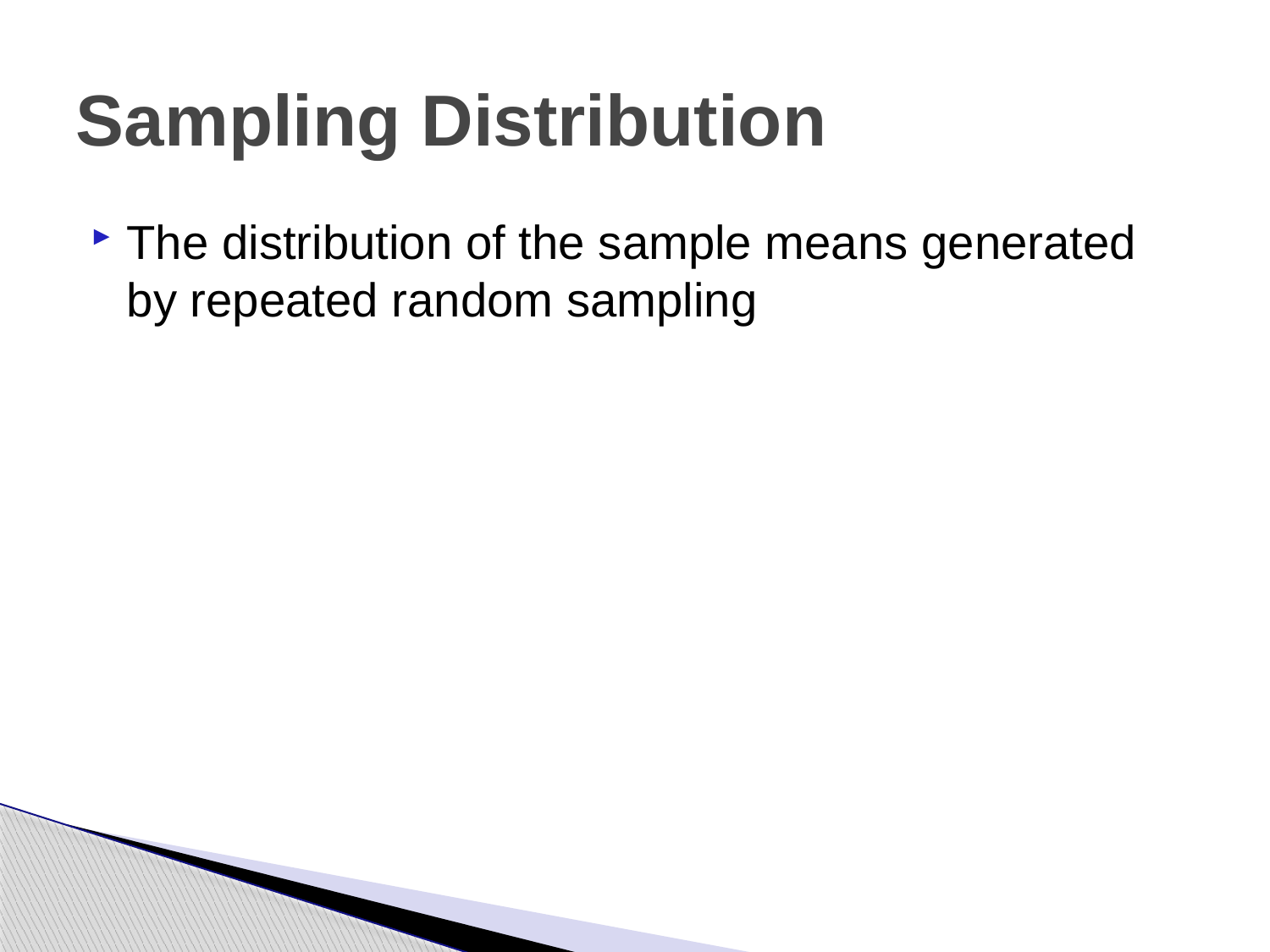

# Sampling Distribution
The distribution of the sample means generated by repeated random sampling